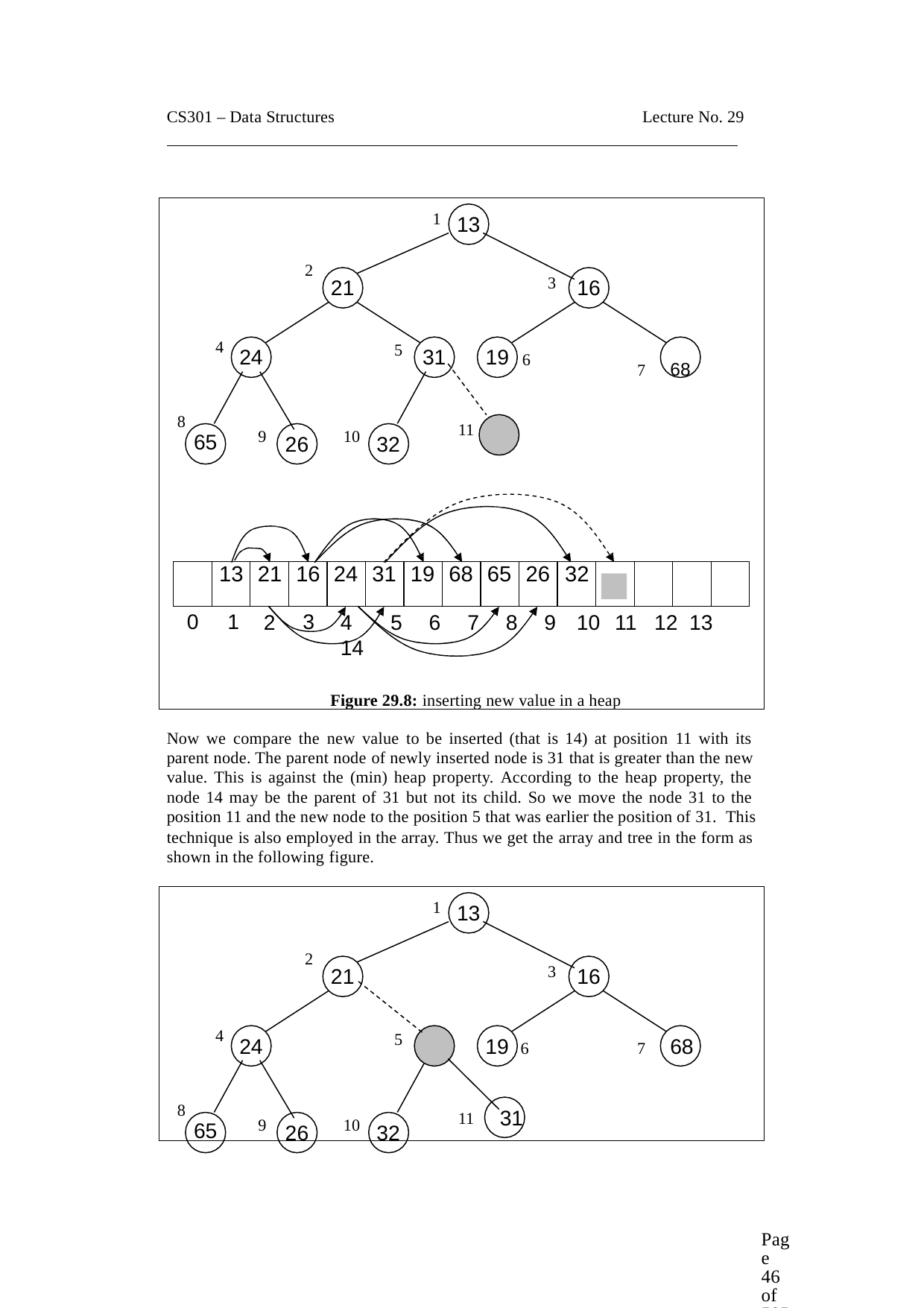

CS301 – Data Structures
Lecture No. 29

1
13

2

3
21
16

4

5
24
31
19
7	68
6

8
65

11

9
10
26
32

|  | 13 | 21 | 16 | 24 | 31 | 19 | 68 | 65 | 26 | 32 |  |  |  |  |
| --- | --- | --- | --- | --- | --- | --- | --- | --- | --- | --- | --- | --- | --- | --- |

3
0	1
2
4	5	6	7	8	9	10  11	12  13  14

Figure 29.8: inserting new value in a heap

Now we compare the new value to be inserted (that is 14) at position 11 with its  parent node. The parent node of newly inserted node is 31 that is greater than the new  value. This is against the (min) heap property. According to the heap property, the  node 14 may be the parent of 31 but not its child. So we move the node 31 to the  position 11 and the new node to the position 5 that was earlier the position of 31.  This
technique is also employed in the array. Thus we get the array and tree in the form as  shown in the following figure.

1
13

2

3
21
16

4

5
24
19 6
7	68

8
65
31
11

9
10
26
32

Page 46 of 505